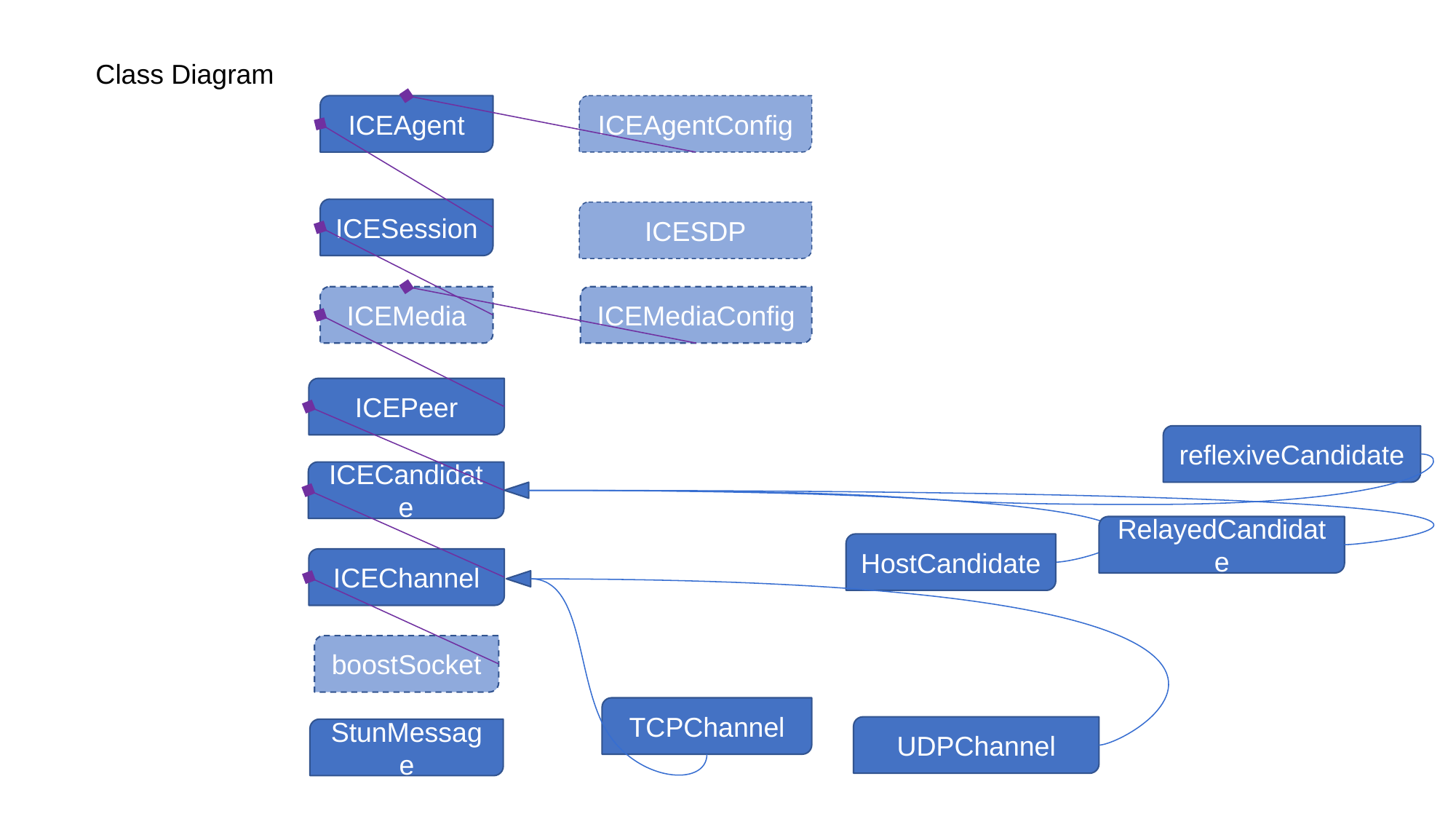

Class Diagram
ICEAgent
ICEAgentConfig
ICESession
ICESDP
ICEMedia
ICEMediaConfig
ICEPeer
reflexiveCandidate
ICECandidate

RelayedCandidate
HostCandidate
ICEChannel

boostSocket
TCPChannel
UDPChannel
StunMessage